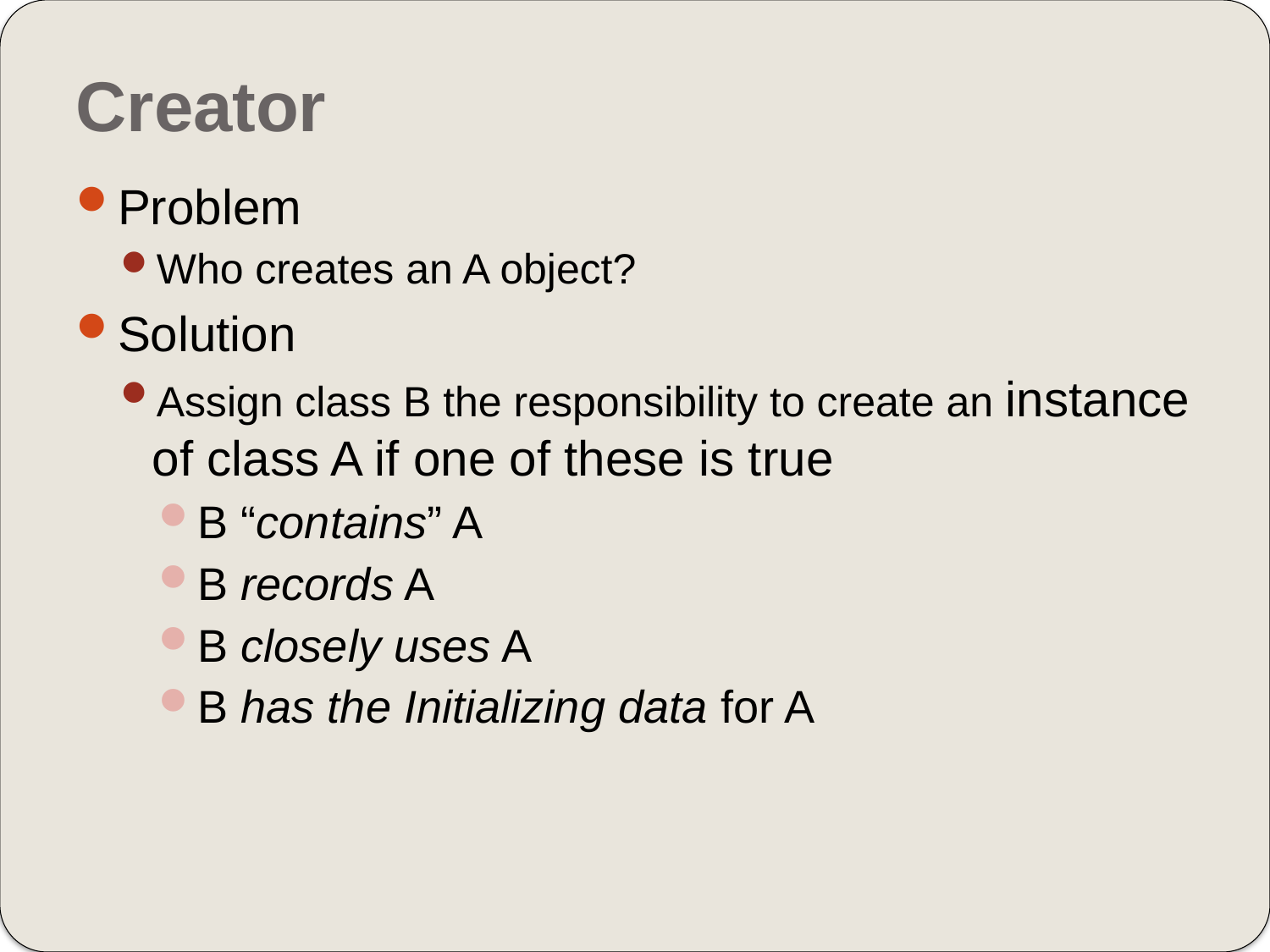

# Creator
Problem
Who creates an A object?
Solution
Assign class B the responsibility to create an instance of class A if one of these is true
B “contains” A
B records A
B closely uses A
B has the Initializing data for A